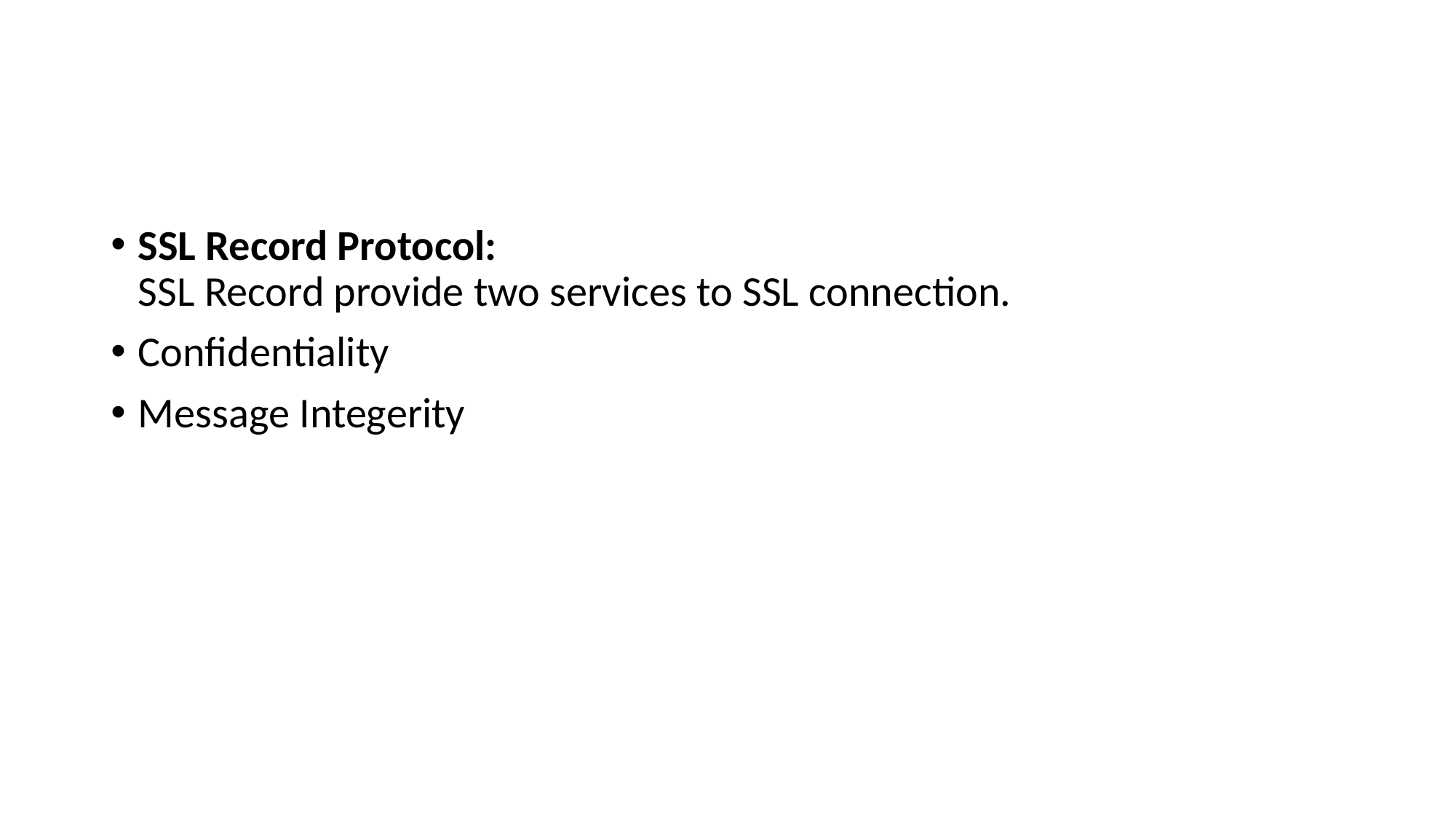

#
SSL Record Protocol:
SSL Record provide two services to SSL connection.
Confidentiality
Message Integerity